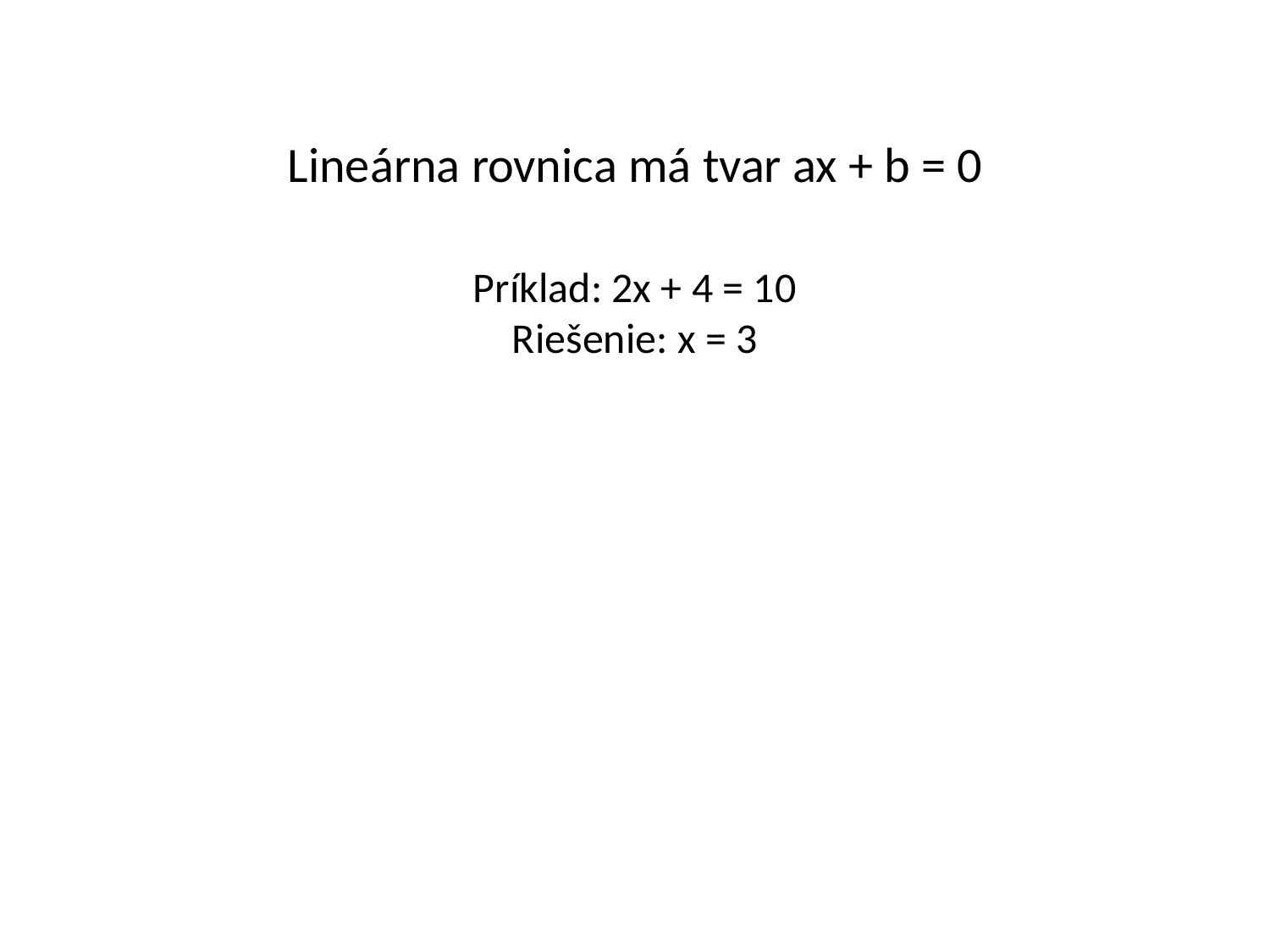

Lineárna rovnica má tvar ax + b = 0
Príklad: 2x + 4 = 10
Riešenie: x = 3